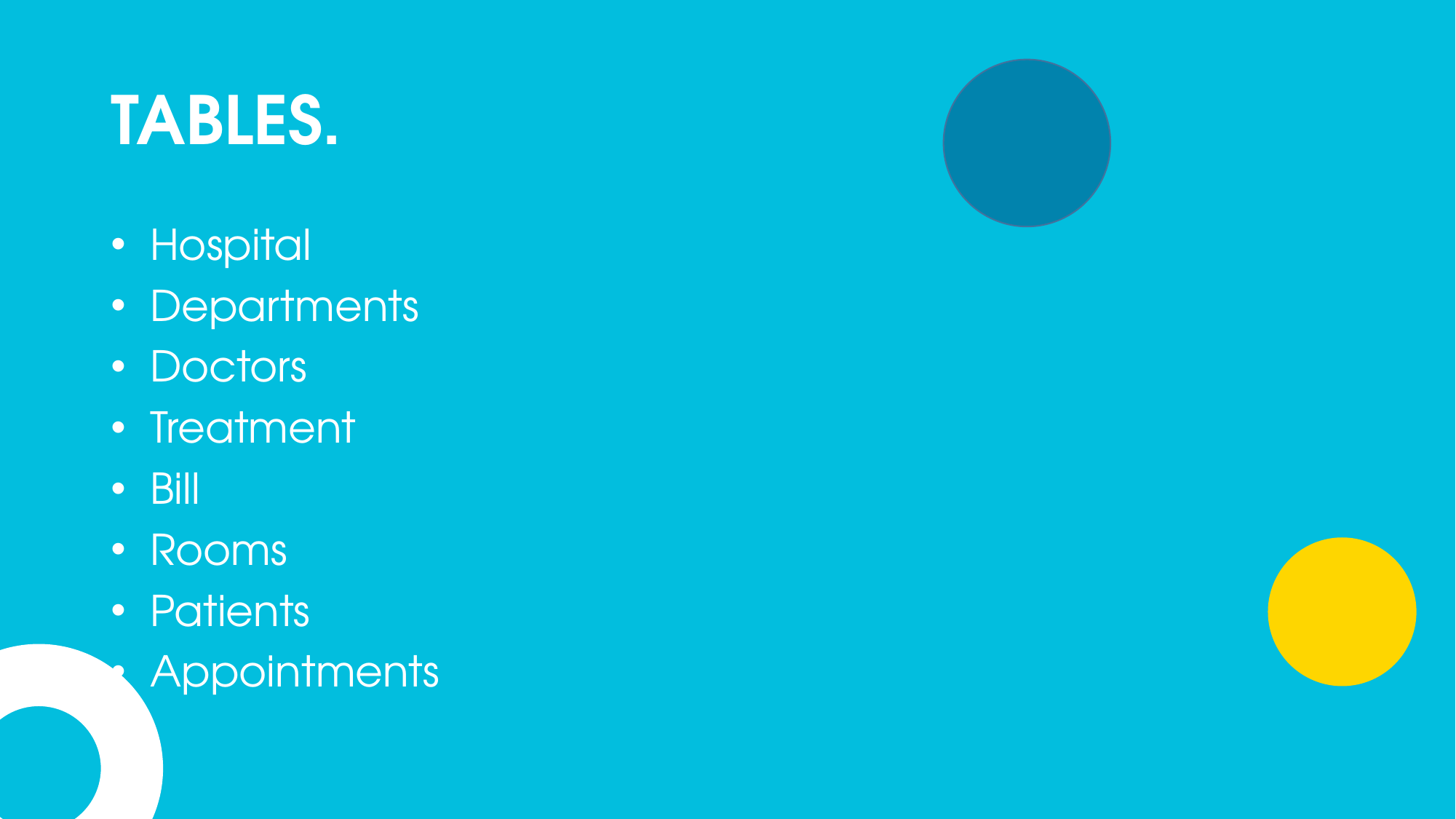

# TABLES.

 Hospital
 Departments
 Doctors
 Treatment
 Bill
 Rooms
 Patients
 Appointments